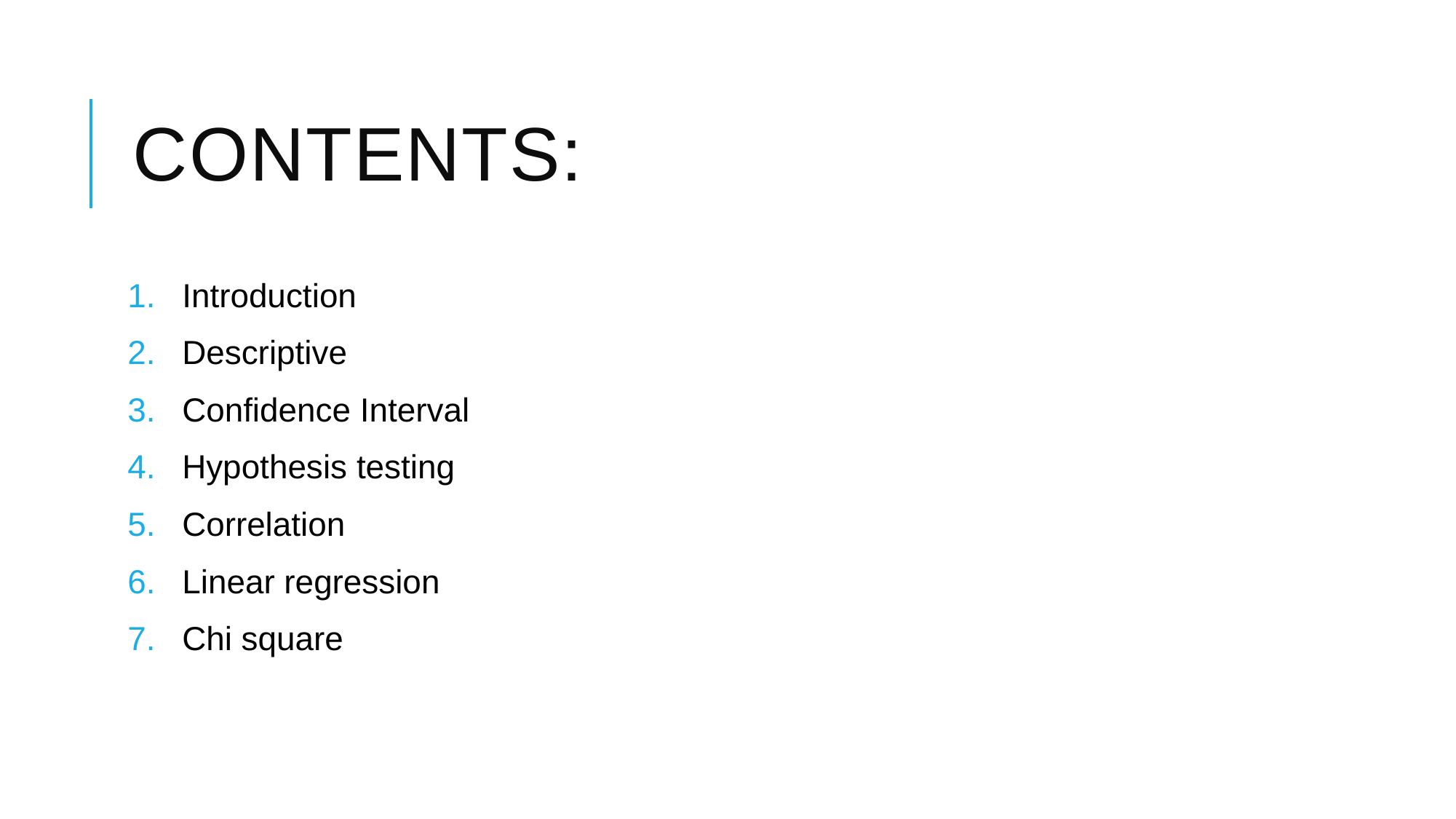

# Contents:
Introduction
Descriptive
Confidence Interval
Hypothesis testing
Correlation
Linear regression
Chi square